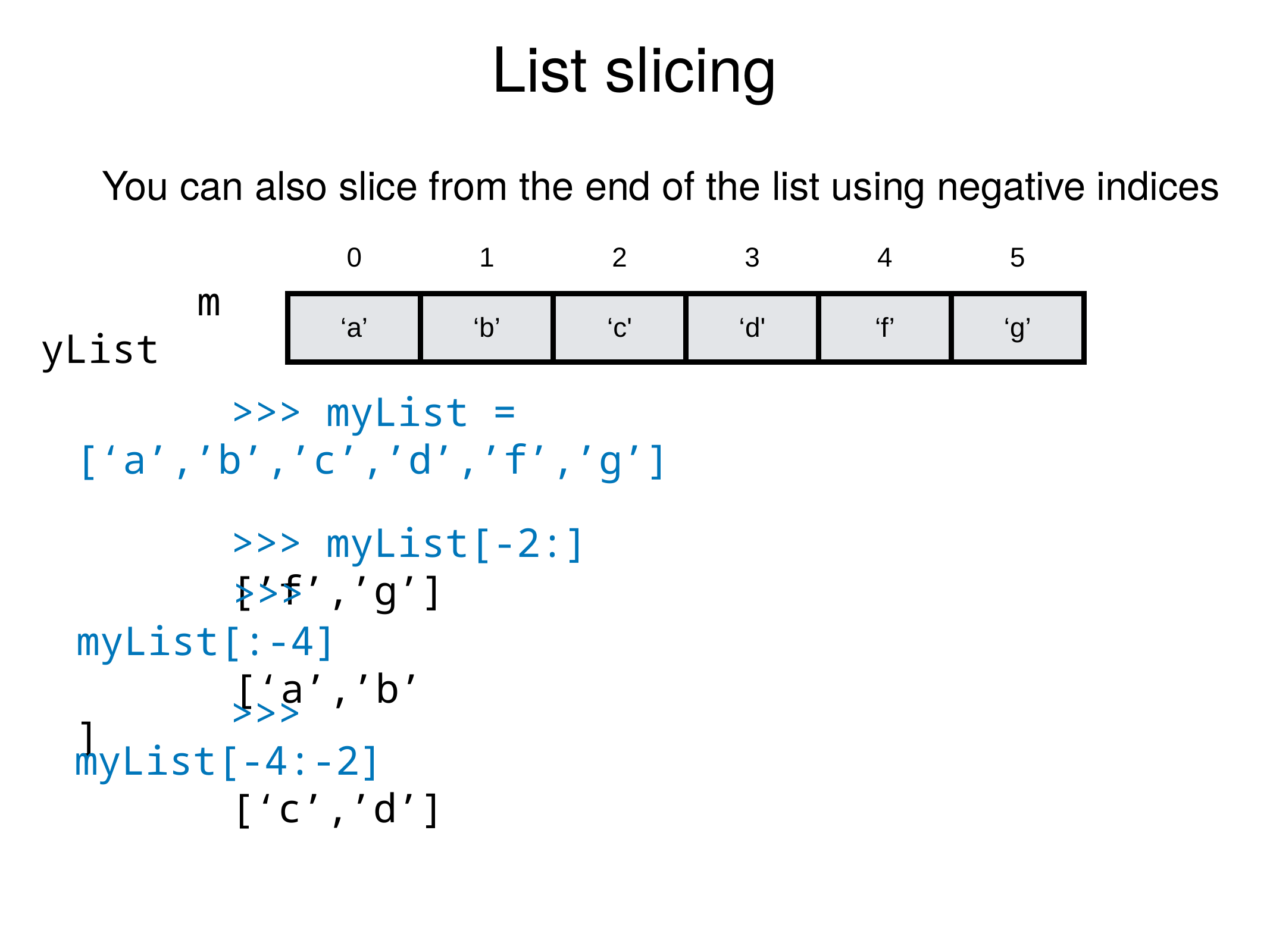

# List slicing
You can also slice from the end of the list using negative indices
| 0 | 1 | 2 | 3 | 4 | 5 |
| --- | --- | --- | --- | --- | --- |
| ‘a’ | ‘b’ | ‘c' | ‘d' | ‘f’ | ‘g’ |
myList
>>> myList = [‘a’,’b’,’c’,’d’,’f’,’g’]

>>> myList[-2:]
[’f’,’g’]
>>> myList[:-4]
[‘a’,’b’]

>>> myList[-4:-2]
[‘c’,’d’]